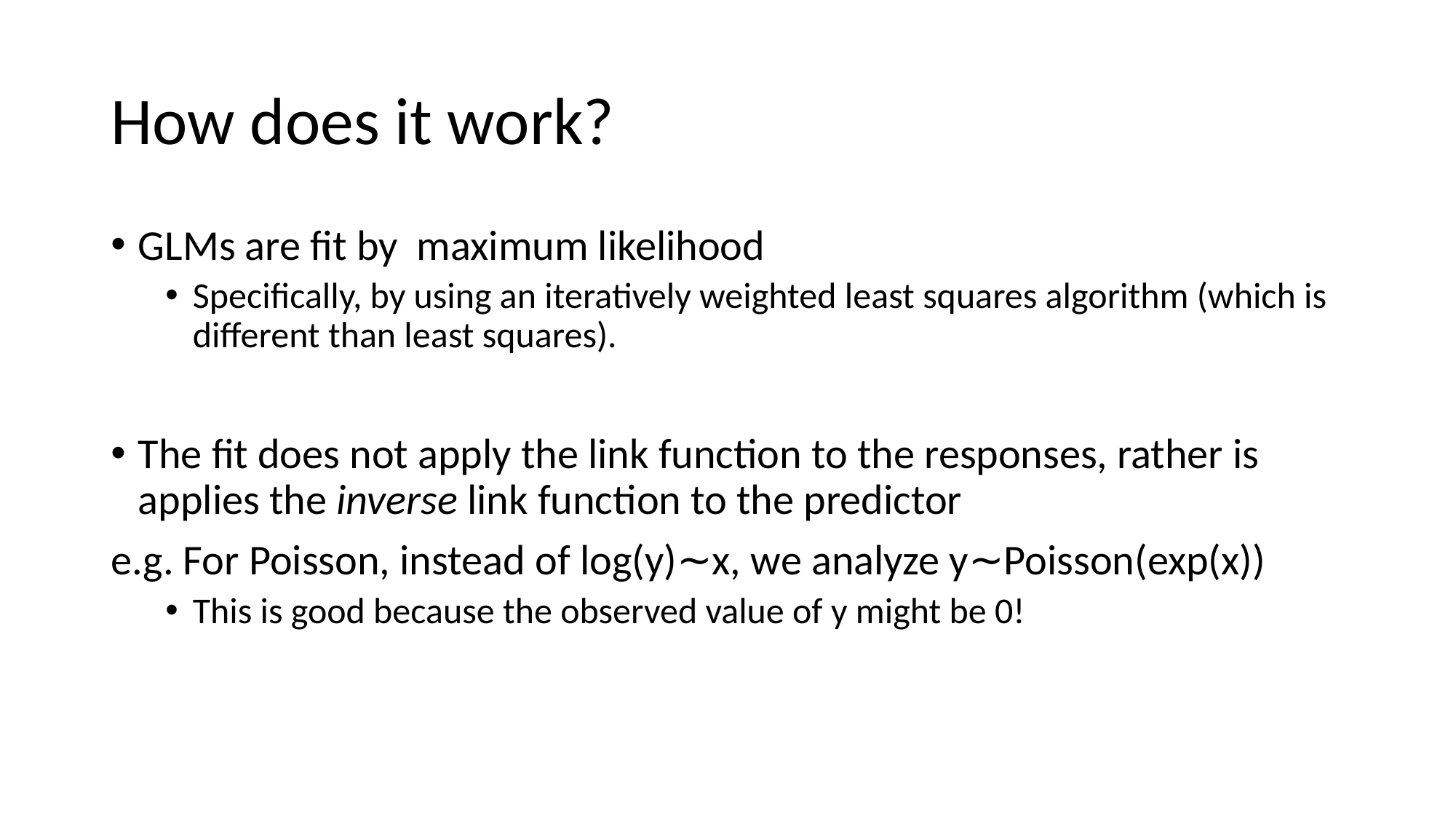

# How does it work?
GLMs are fit by  maximum likelihood
Specifically, by using an iteratively weighted least squares algorithm (which is different than least squares).

The fit does not apply the link function to the responses, rather is applies the inverse link function to the predictor
e.g. For Poisson, instead of log(y)∼x, we analyze y∼Poisson(exp(x))
This is good because the observed value of y might be 0!